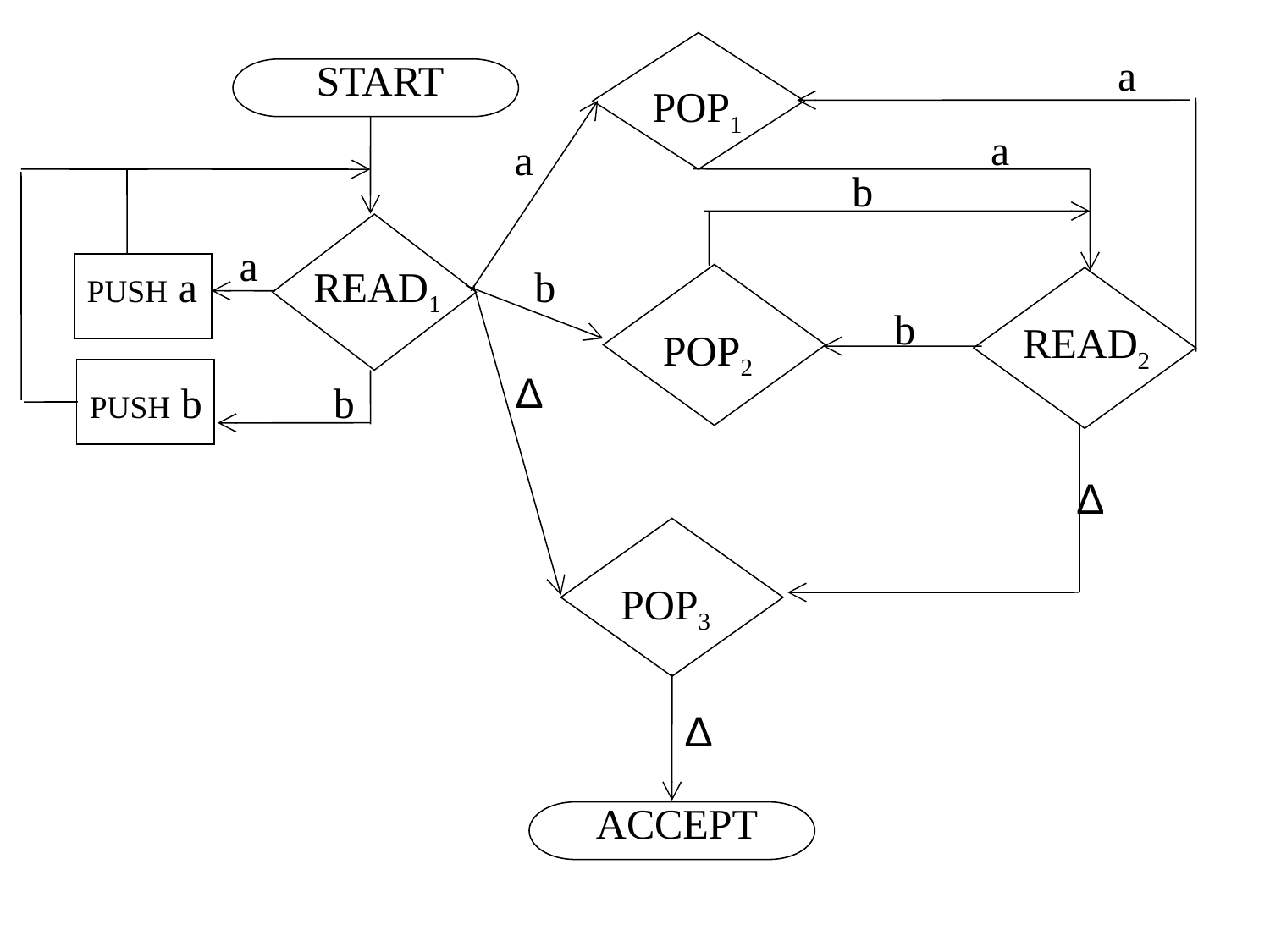

a
START

POP1

a
a

b

a

PUSH a
READ1
b

b
READ2
POP2

∆
PUSH b
b

∆

POP3

∆
ACCEPT